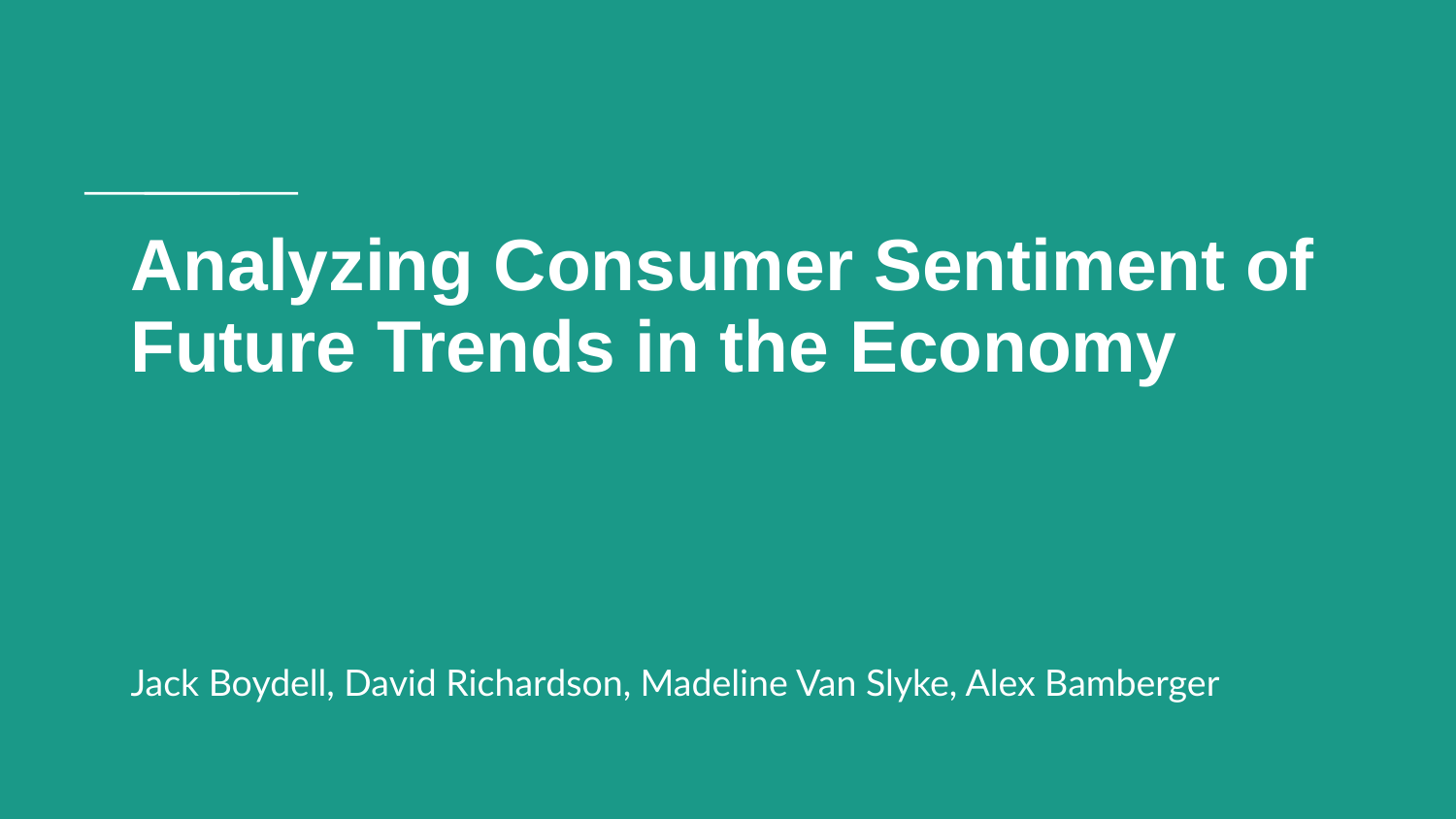

# Analyzing Consumer Sentiment of Future Trends in the Economy
Jack Boydell, David Richardson, Madeline Van Slyke, Alex Bamberger